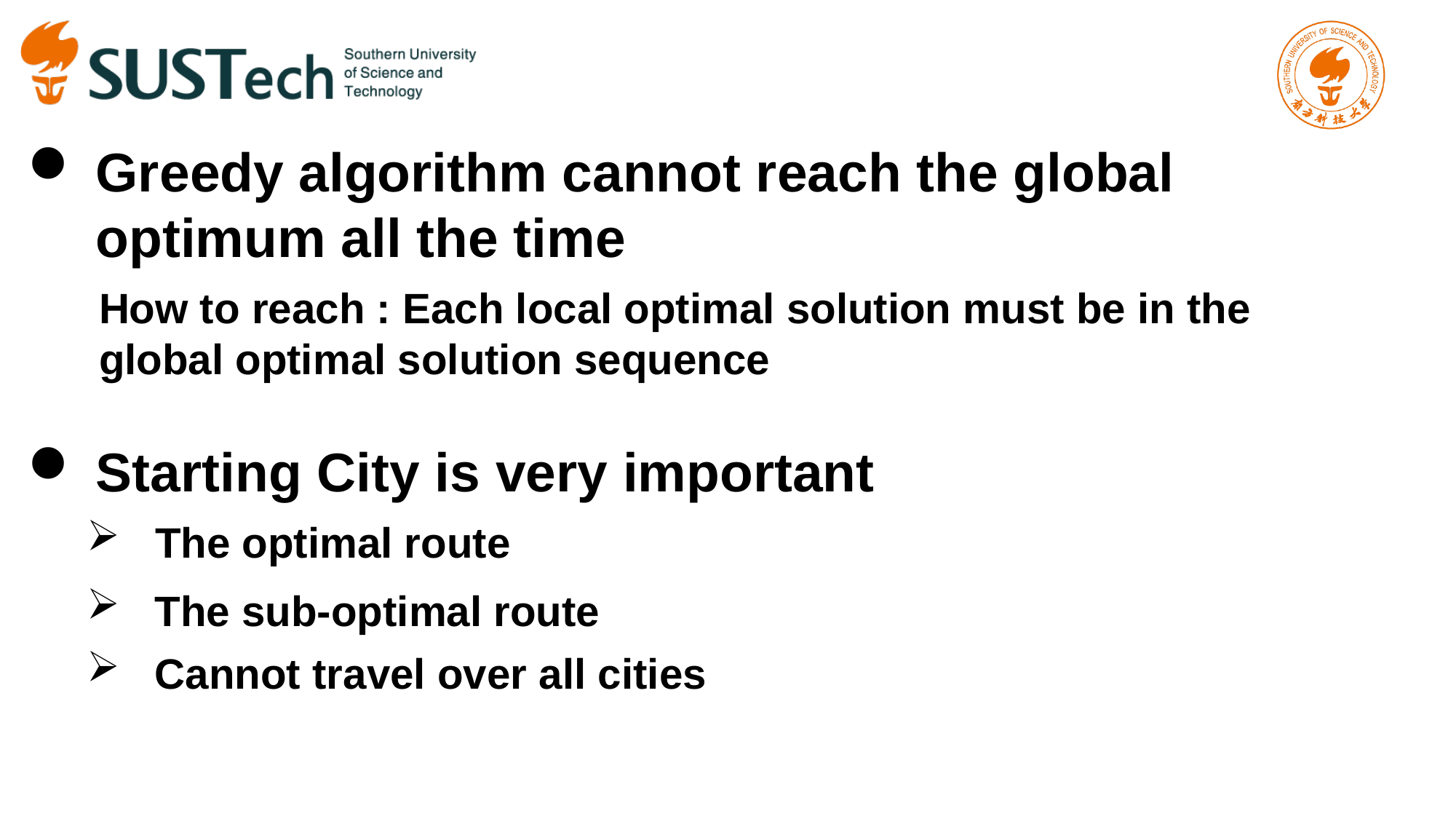

Greedy algorithm cannot reach the global optimum all the time
How to reach : Each local optimal solution must be in the global optimal solution sequence
Starting City is very important
The optimal route
The sub-optimal route
Cannot travel over all cities